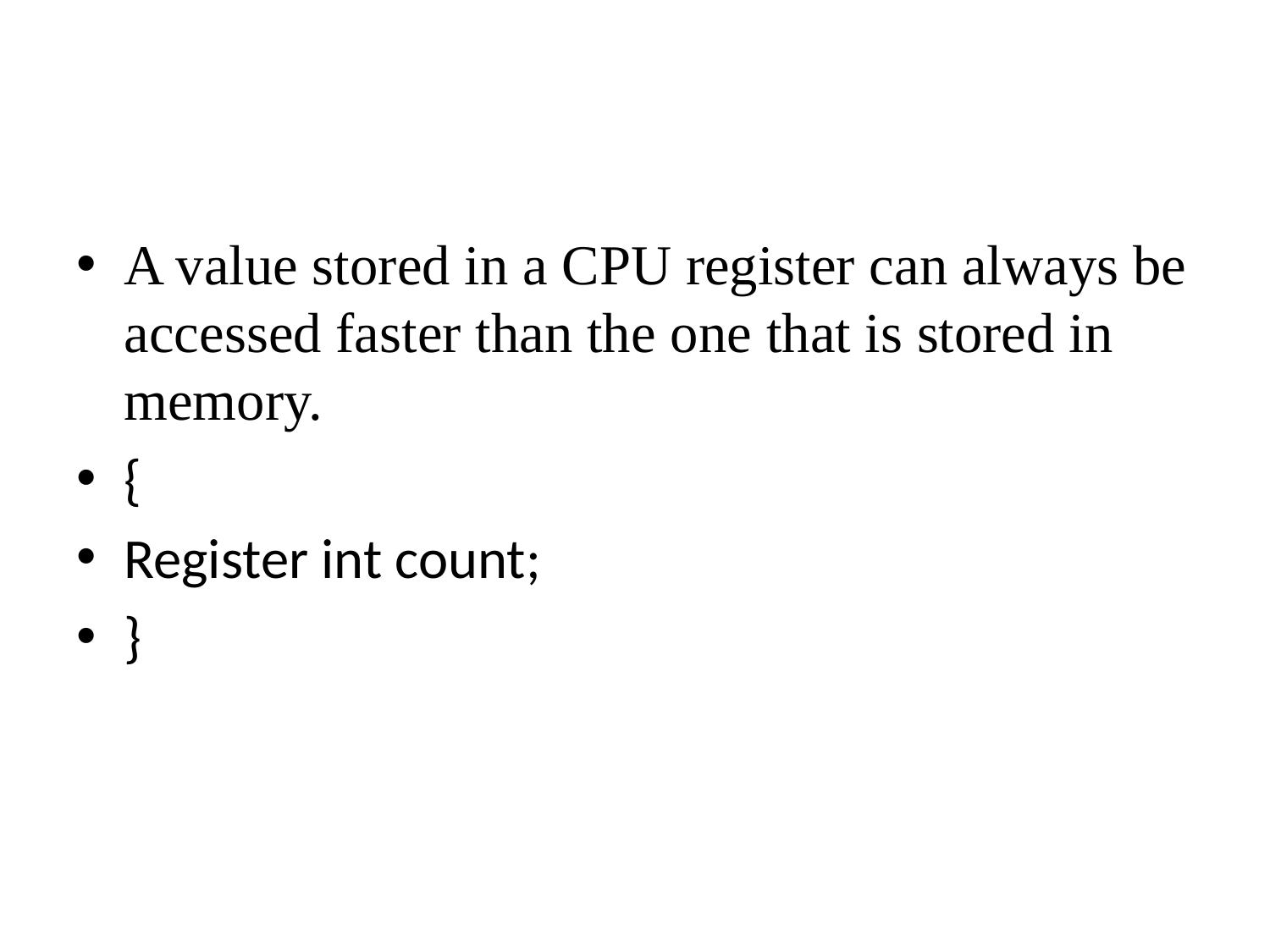

#
A value stored in a CPU register can always be accessed faster than the one that is stored in memory.
{
Register int count;
}